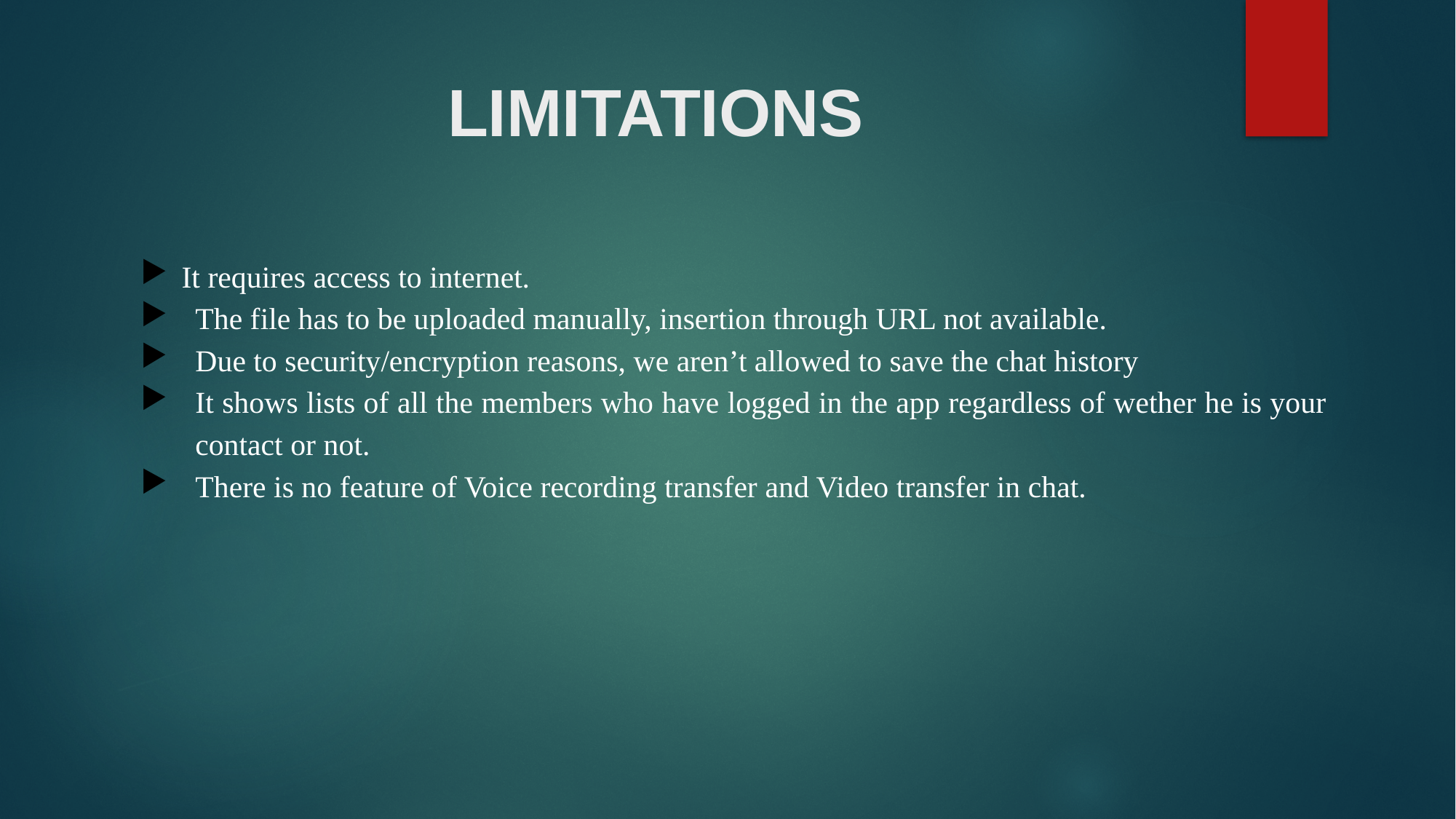

# LIMITATIONS
It requires access to internet.
The file has to be uploaded manually, insertion through URL not available.
Due to security/encryption reasons, we aren’t allowed to save the chat history
It shows lists of all the members who have logged in the app regardless of wether he is your contact or not.
There is no feature of Voice recording transfer and Video transfer in chat.